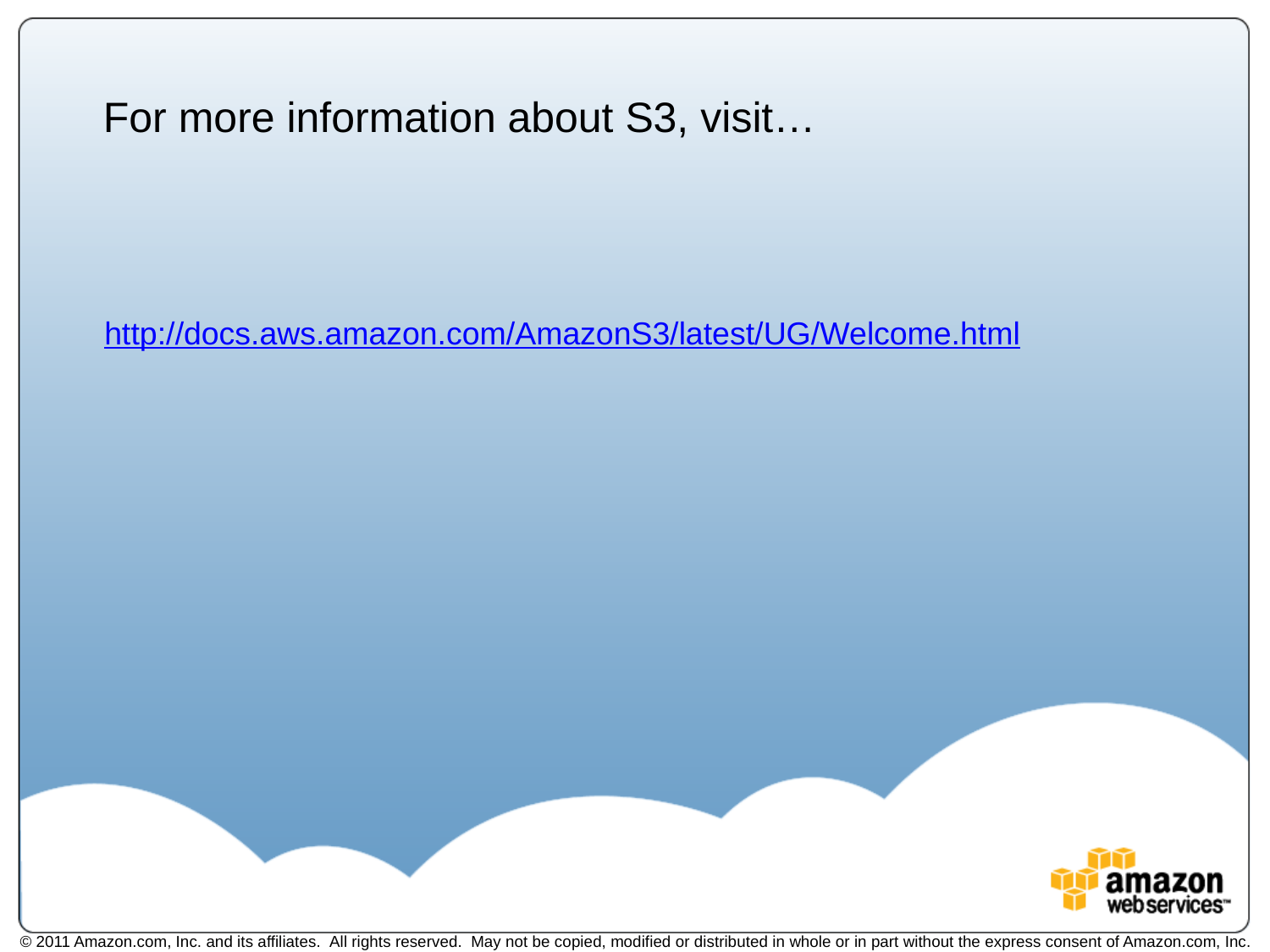

For more information about S3, visit…
http://docs.aws.amazon.com/AmazonS3/latest/UG/Welcome.html